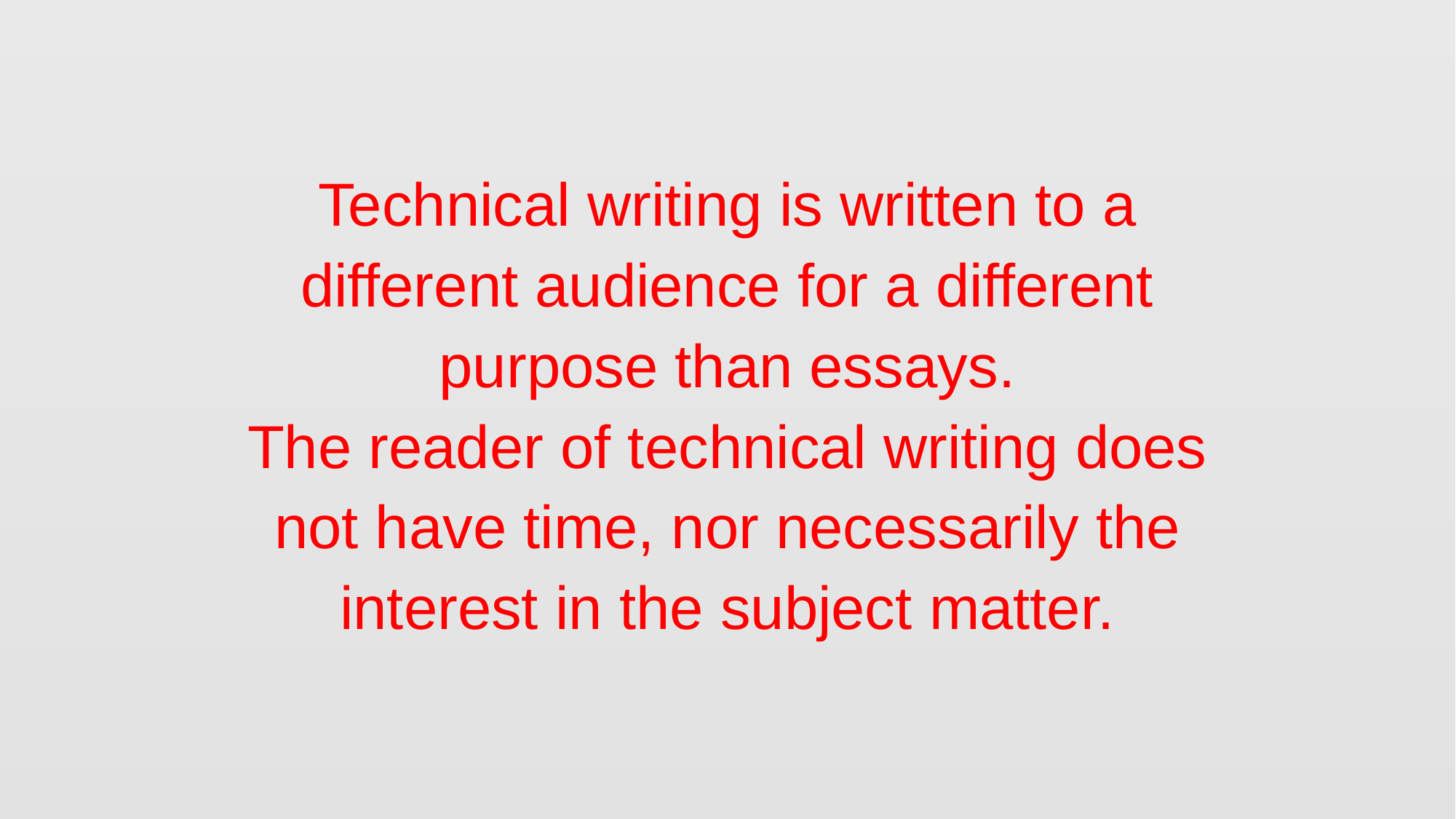

Technical writing is written to a
different audience for a different
purpose than essays.
The reader of technical writing does
not have time, nor necessarily the
interest in the subject matter.